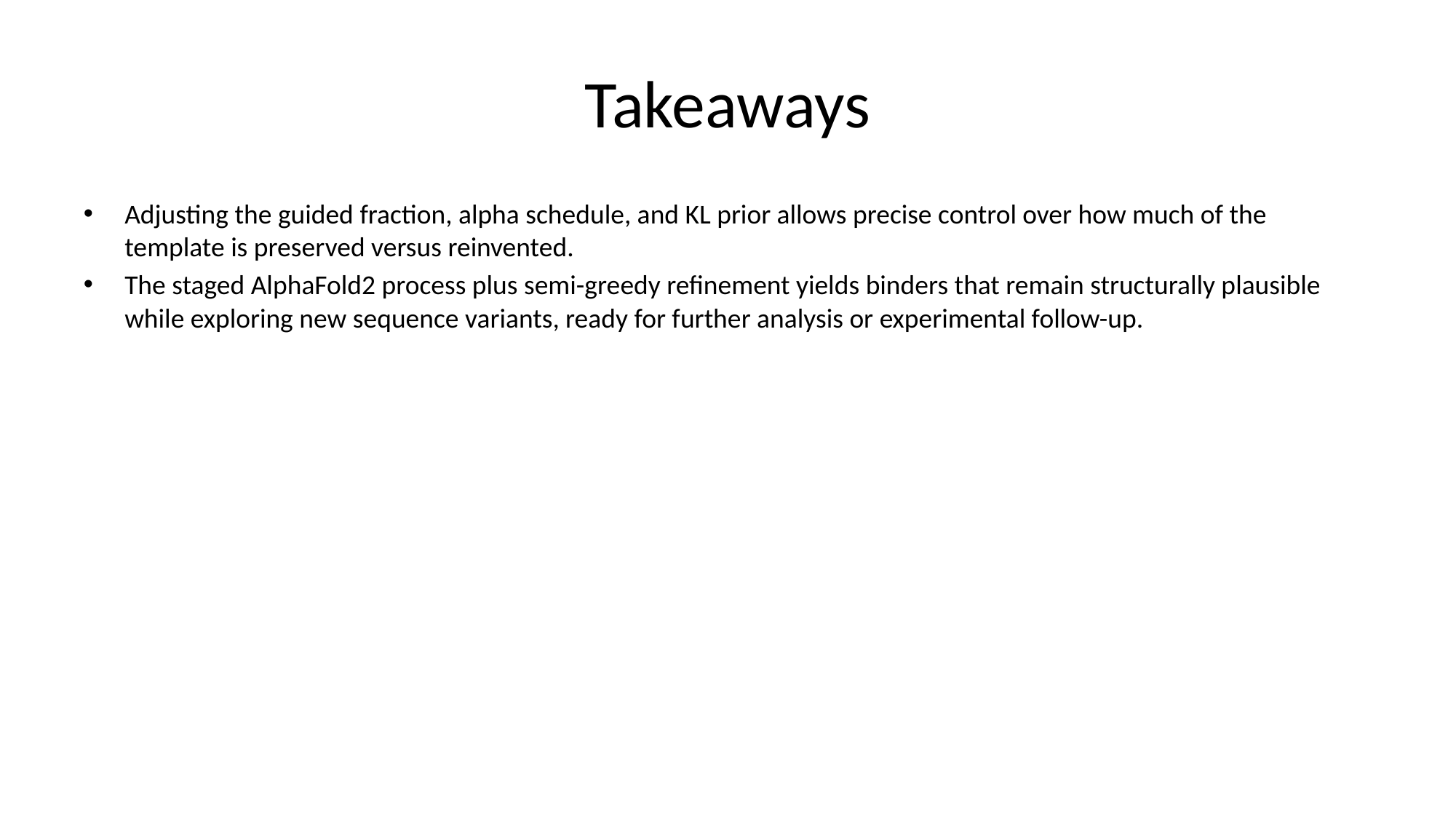

# Takeaways
Adjusting the guided fraction, alpha schedule, and KL prior allows precise control over how much of the template is preserved versus reinvented.
The staged AlphaFold2 process plus semi-greedy refinement yields binders that remain structurally plausible while exploring new sequence variants, ready for further analysis or experimental follow-up.